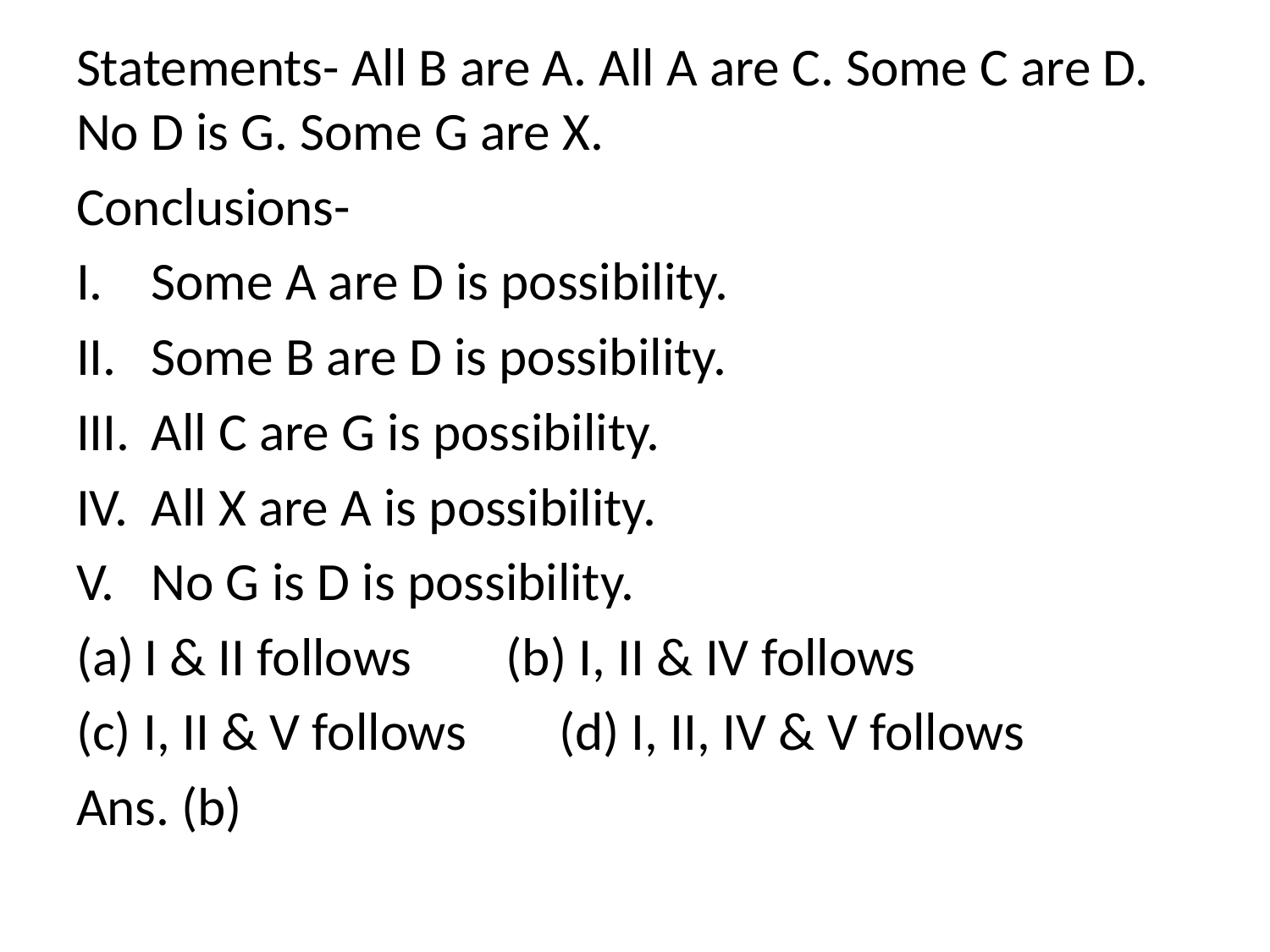

Statements- All B are A. All A are C. Some C are D. No D is G. Some G are X.
Conclusions-
Some A are D is possibility.
Some B are D is possibility.
All C are G is possibility.
All X are A is possibility.
No G is D is possibility.
I & II follows		(b) I, II & IV follows
(c) I, II & V follows	(d) I, II, IV & V follows
Ans. (b)

#